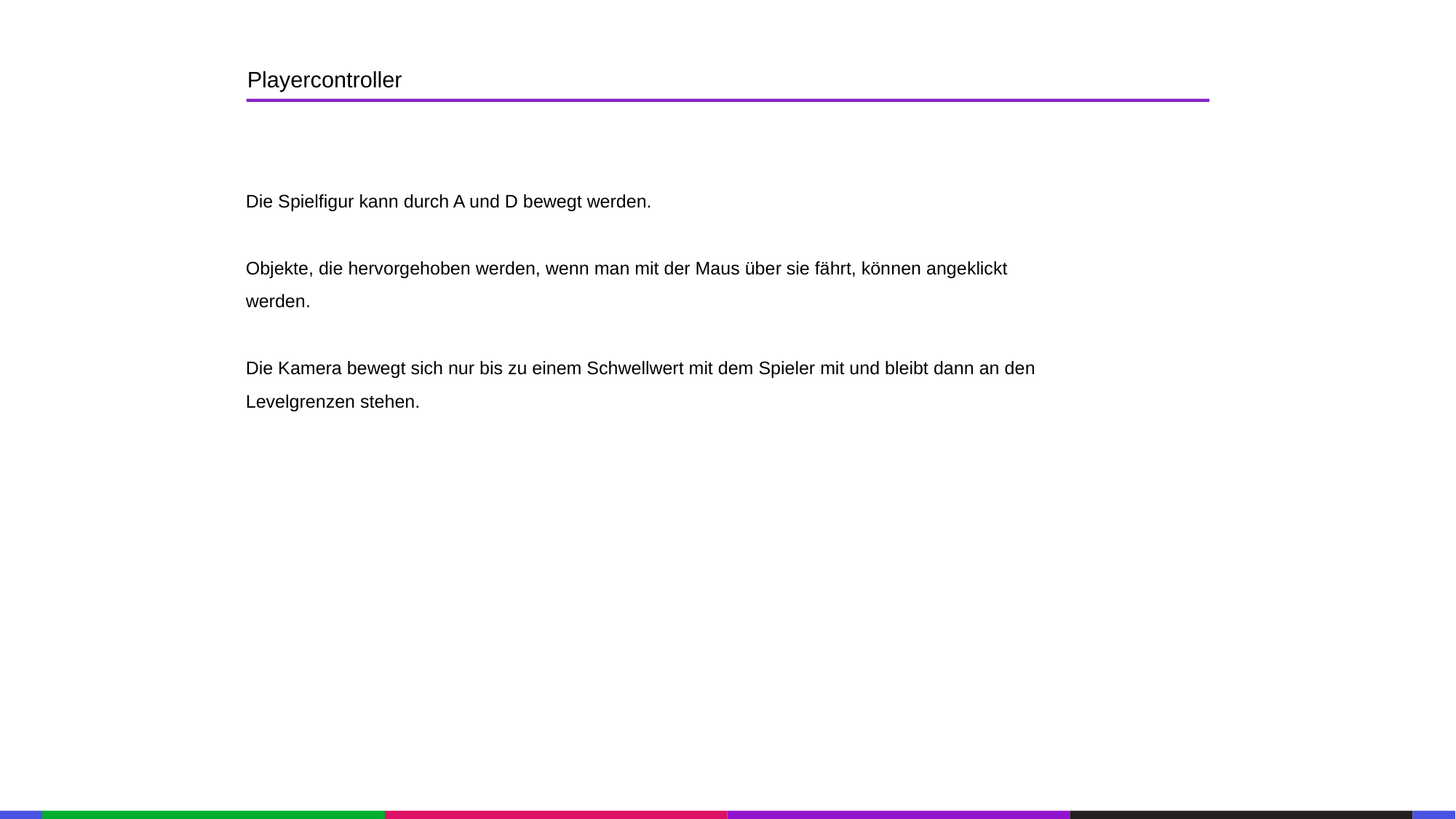

67
Playercontroller
53

21
53
Die Spielfigur kann durch A und D bewegt werden.

Objekte, die hervorgehoben werden, wenn man mit der Maus über sie fährt, können angeklickt werden.

Die Kamera bewegt sich nur bis zu einem Schwellwert mit dem Spieler mit und bleibt dann an den Levelgrenzen stehen.
21
53
21
53
21
53
21
53
21
53
21
53
21
53

133
21
133
21
133
21
133
21
133
21
133